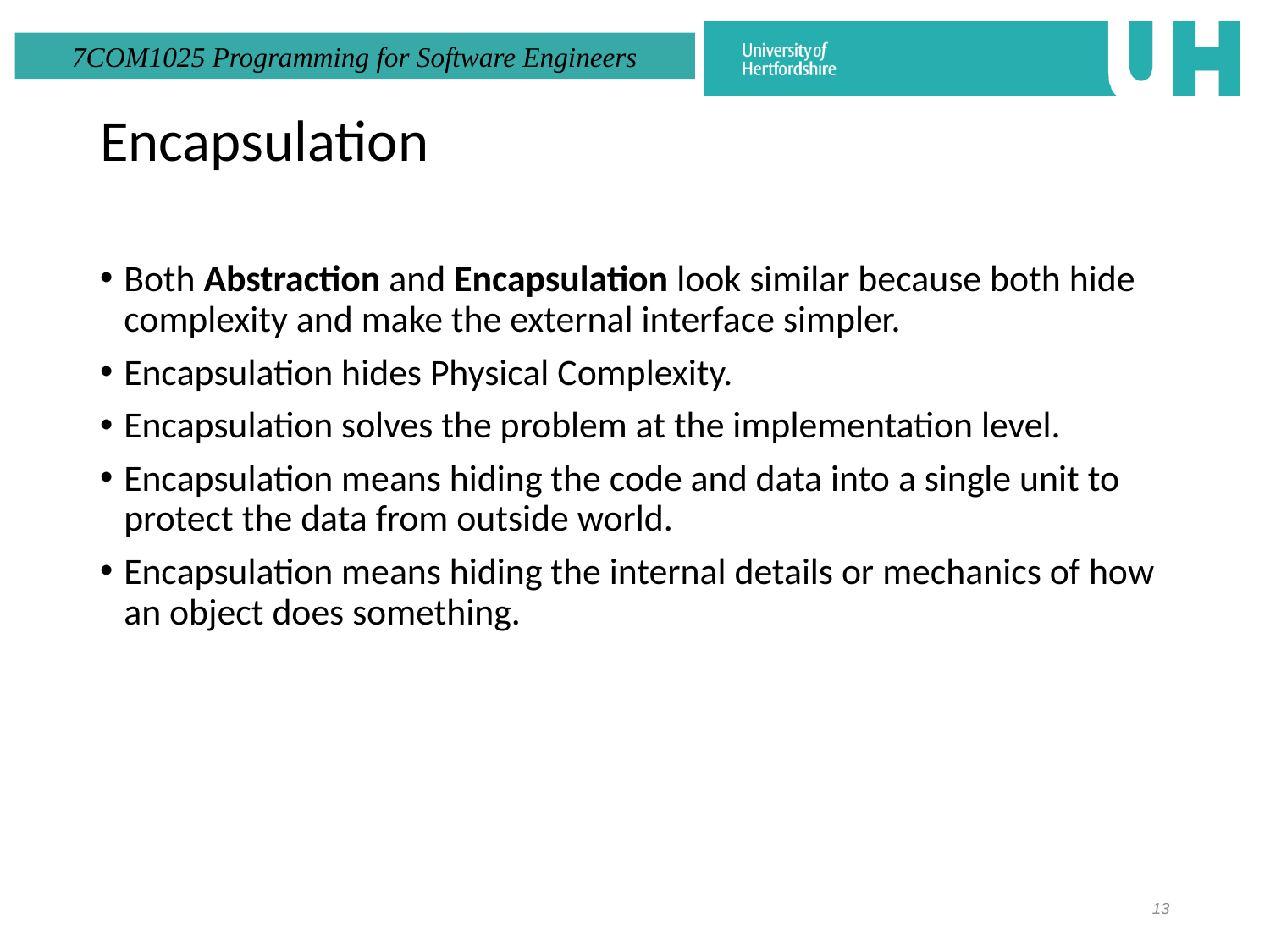

# Encapsulation
Both Abstraction and Encapsulation look similar because both hide complexity and make the external interface simpler.
Encapsulation hides Physical Complexity.
Encapsulation solves the problem at the implementation level.
Encapsulation means hiding the code and data into a single unit to protect the data from outside world.
Encapsulation means hiding the internal details or mechanics of how an object does something.
13